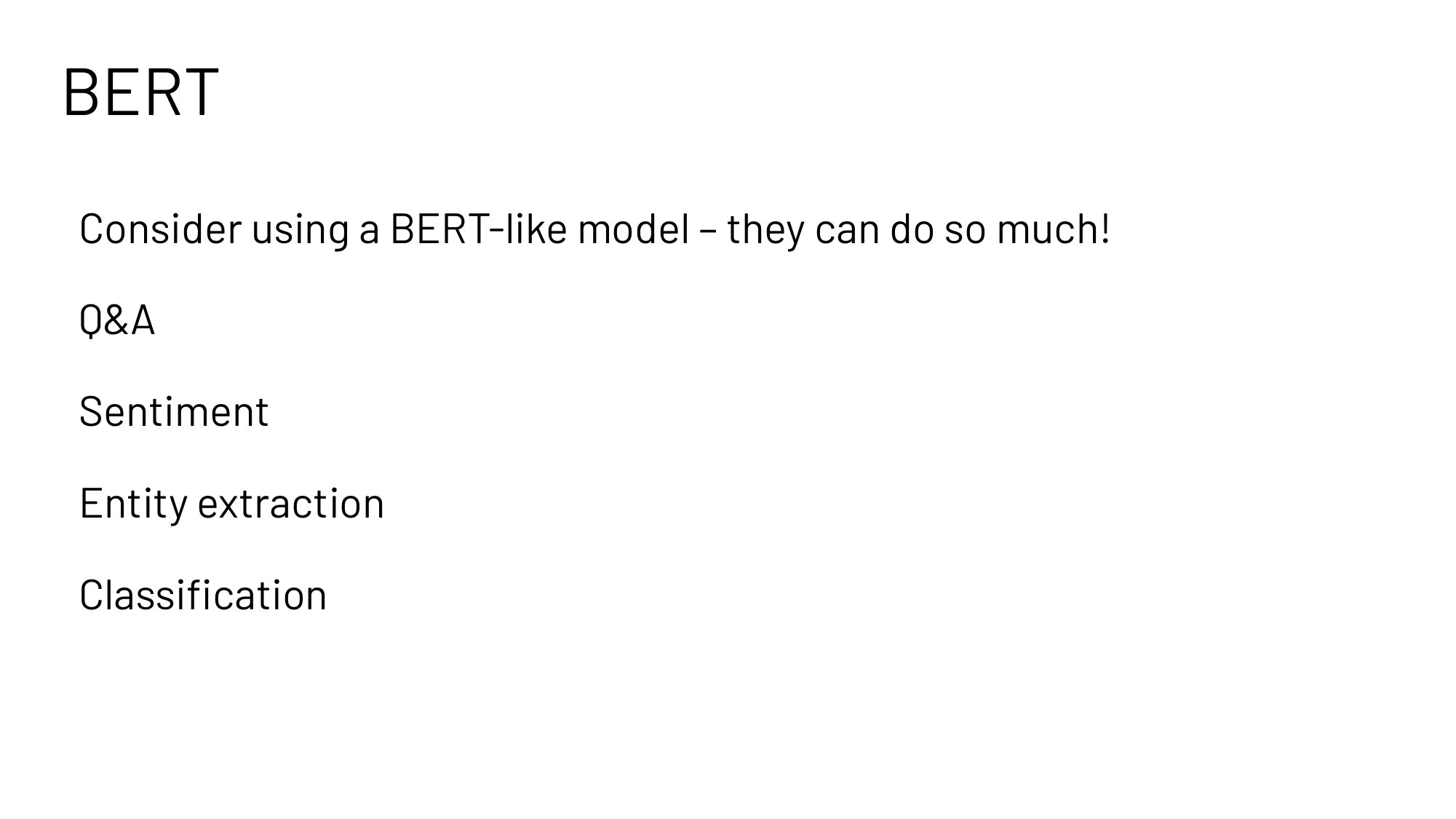

# BERT
Consider using a BERT-like model – they can do so much!

Q&A

Sentiment

Entity extraction

Classification